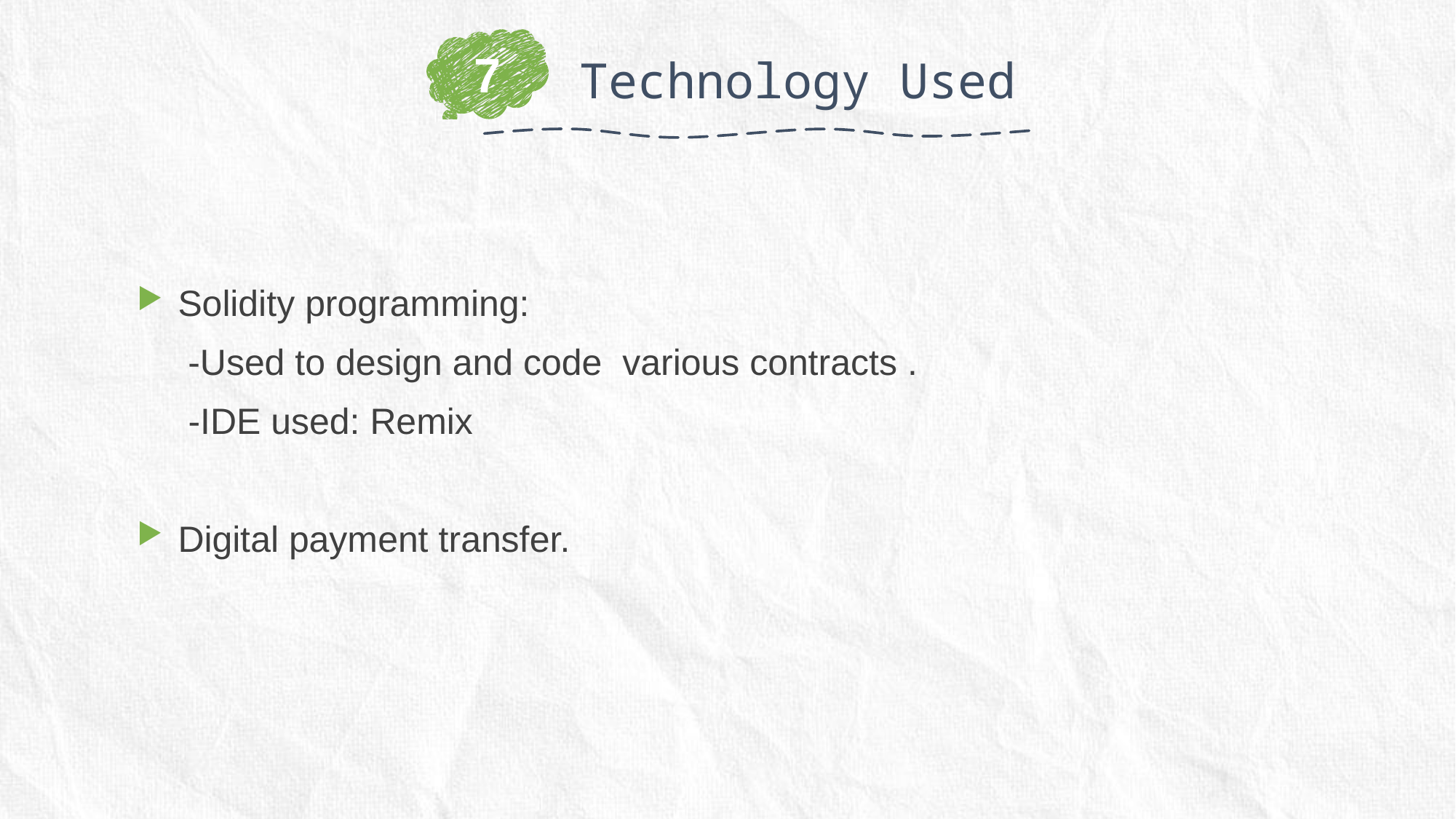

7
Technology Used

Solidity programming:
     -Used to design and code  various contracts .
	 -IDE used: Remix

Digital payment transfer.